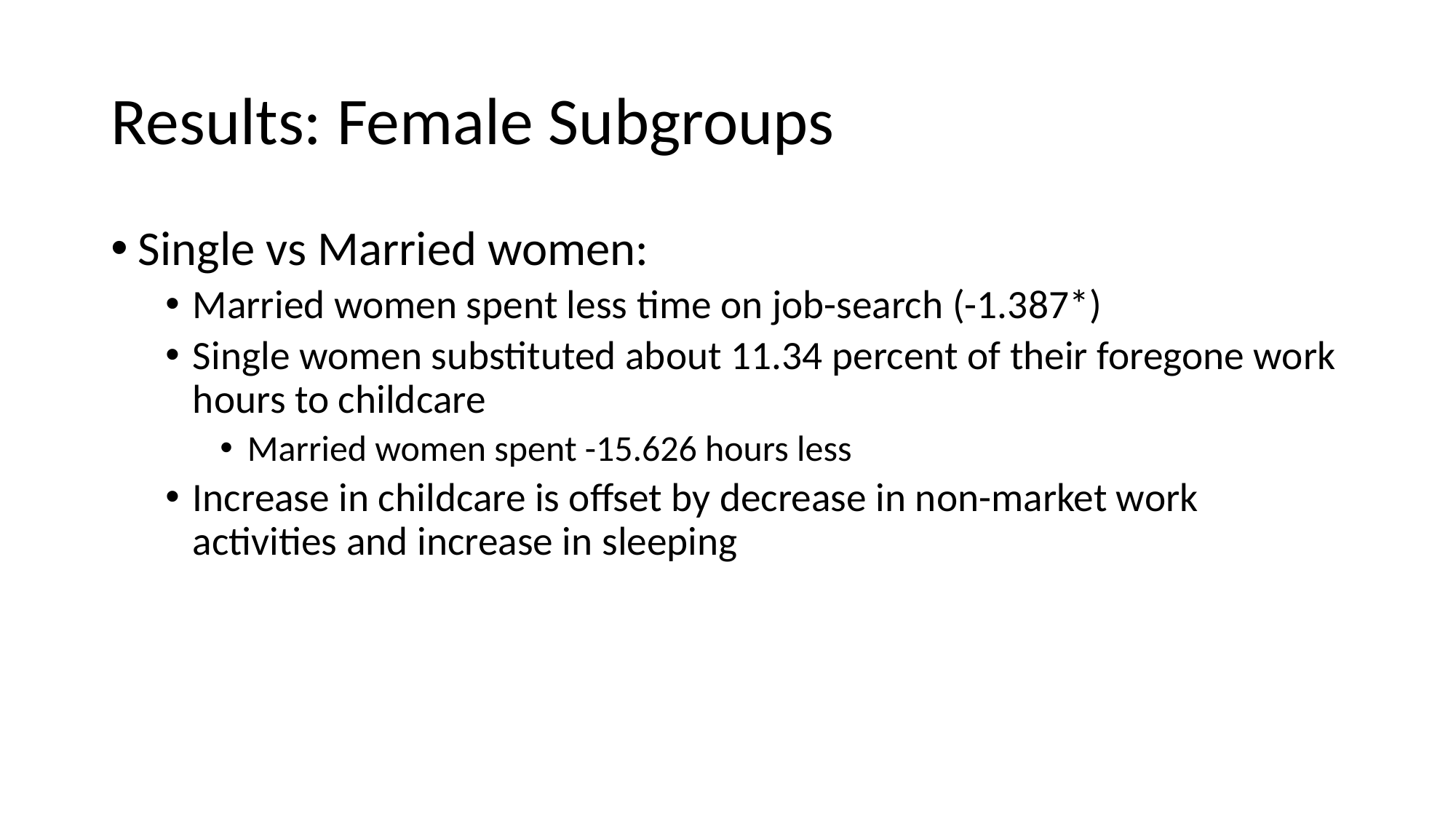

# Results: Female Subgroups
Single vs Married women:
Married women spent less time on job-search (-1.387*)
Single women substituted about 11.34 percent of their foregone work hours to childcare
Married women spent -15.626 hours less
Increase in childcare is offset by decrease in non-market work activities and increase in sleeping